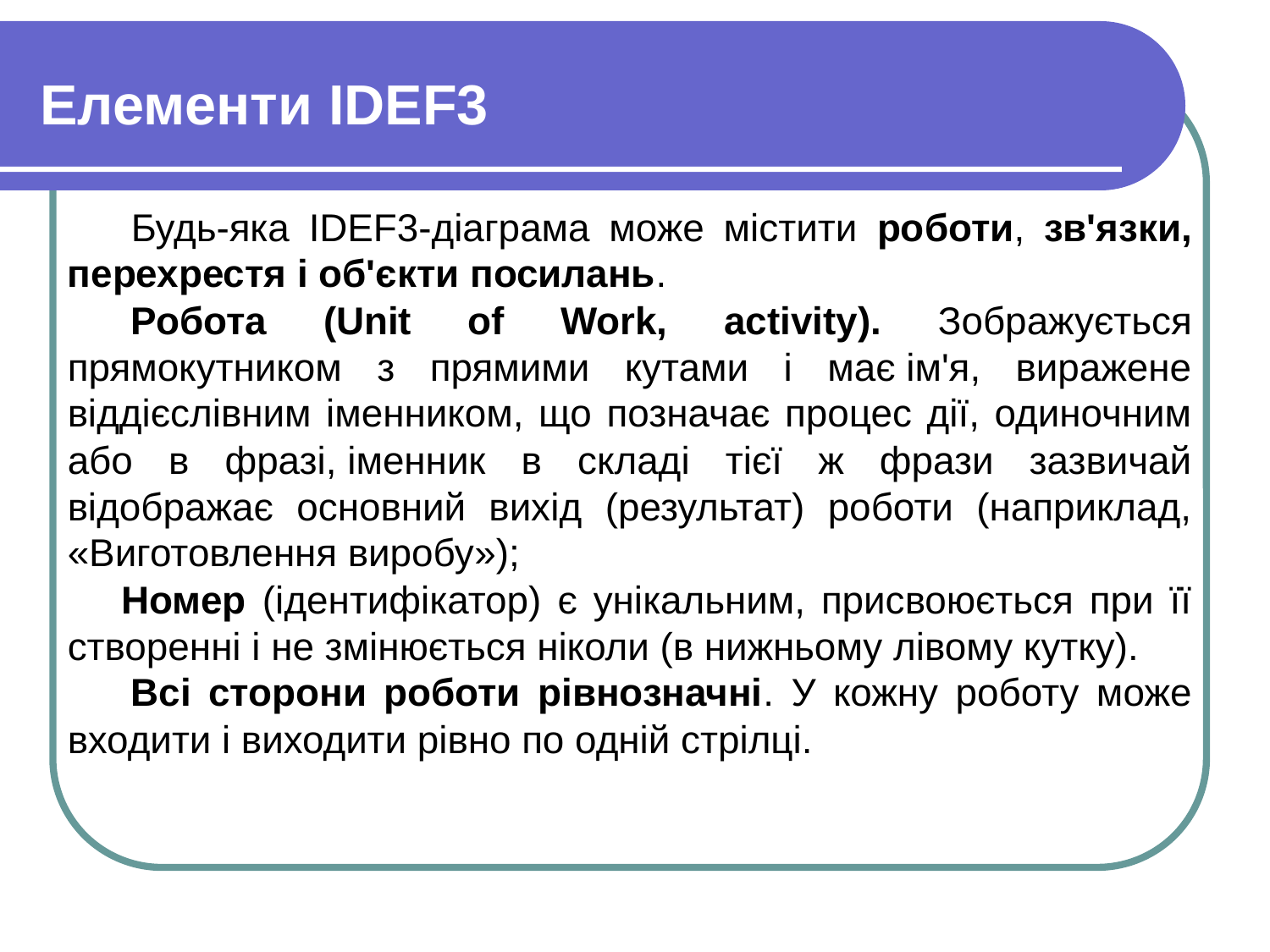

# Елементи IDEF3
Будь-яка IDEF3-діаграма може містити роботи, зв'язки, перехрестя і об'єкти посилань.
Робота (Unit of Work, activity). Зображується прямокутником з прямими кутами і має ім'я, виражене віддієслівним іменником, що позначає процес дії, одиночним або в фразі, іменник в складі тієї ж фрази зазвичай відображає основний вихід (результат) роботи (наприклад, «Виготовлення виробу»);
    Номер (ідентифікатор) є унікальним, присвоюється при її створенні і не змінюється ніколи (в нижньому лівому кутку).
Всі сторони роботи рівнозначні. У кожну роботу може входити і виходити рівно по одній стрілці.